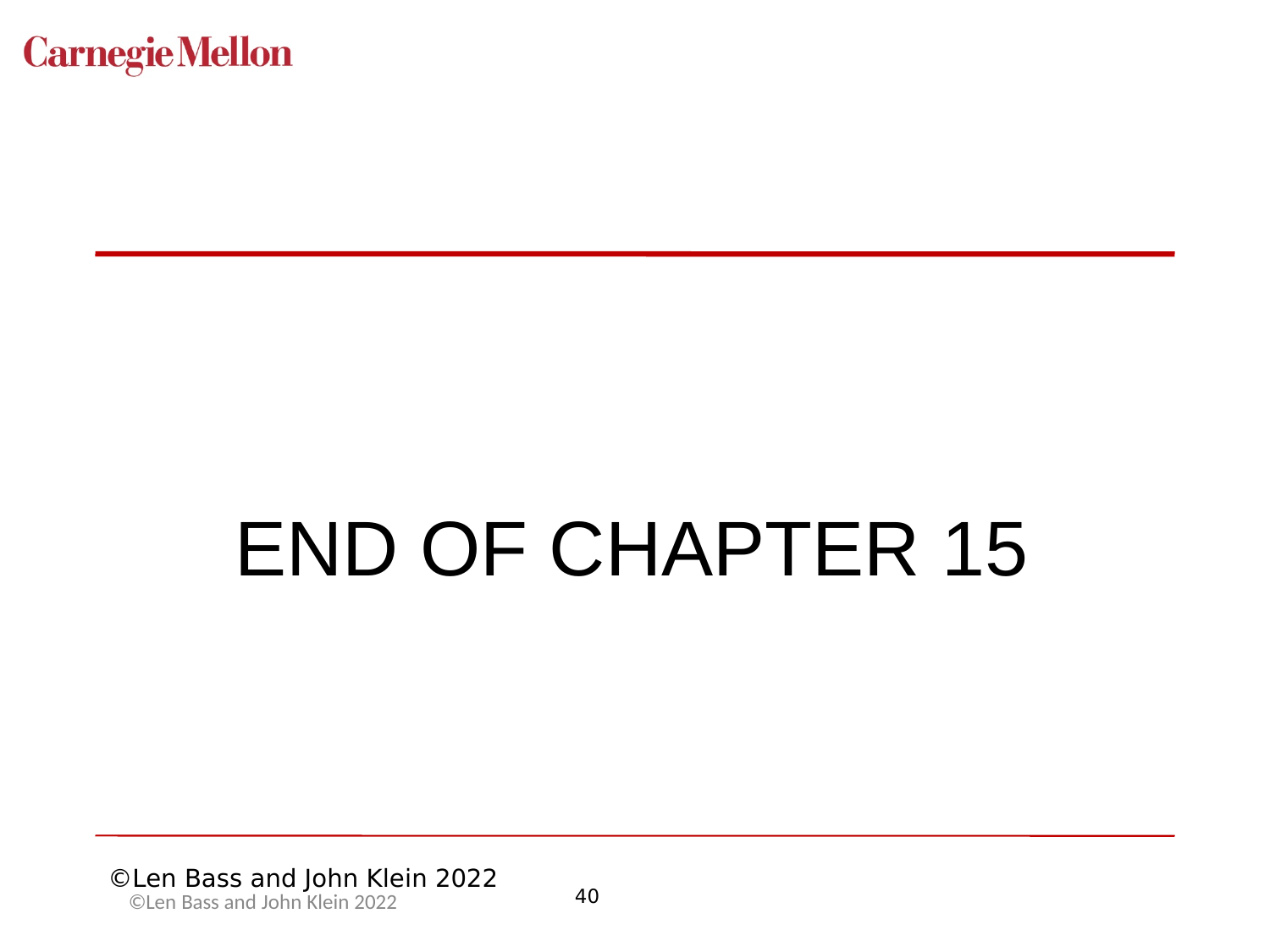

#

	END OF CHAPTER 15
©Len Bass and John Klein 2022